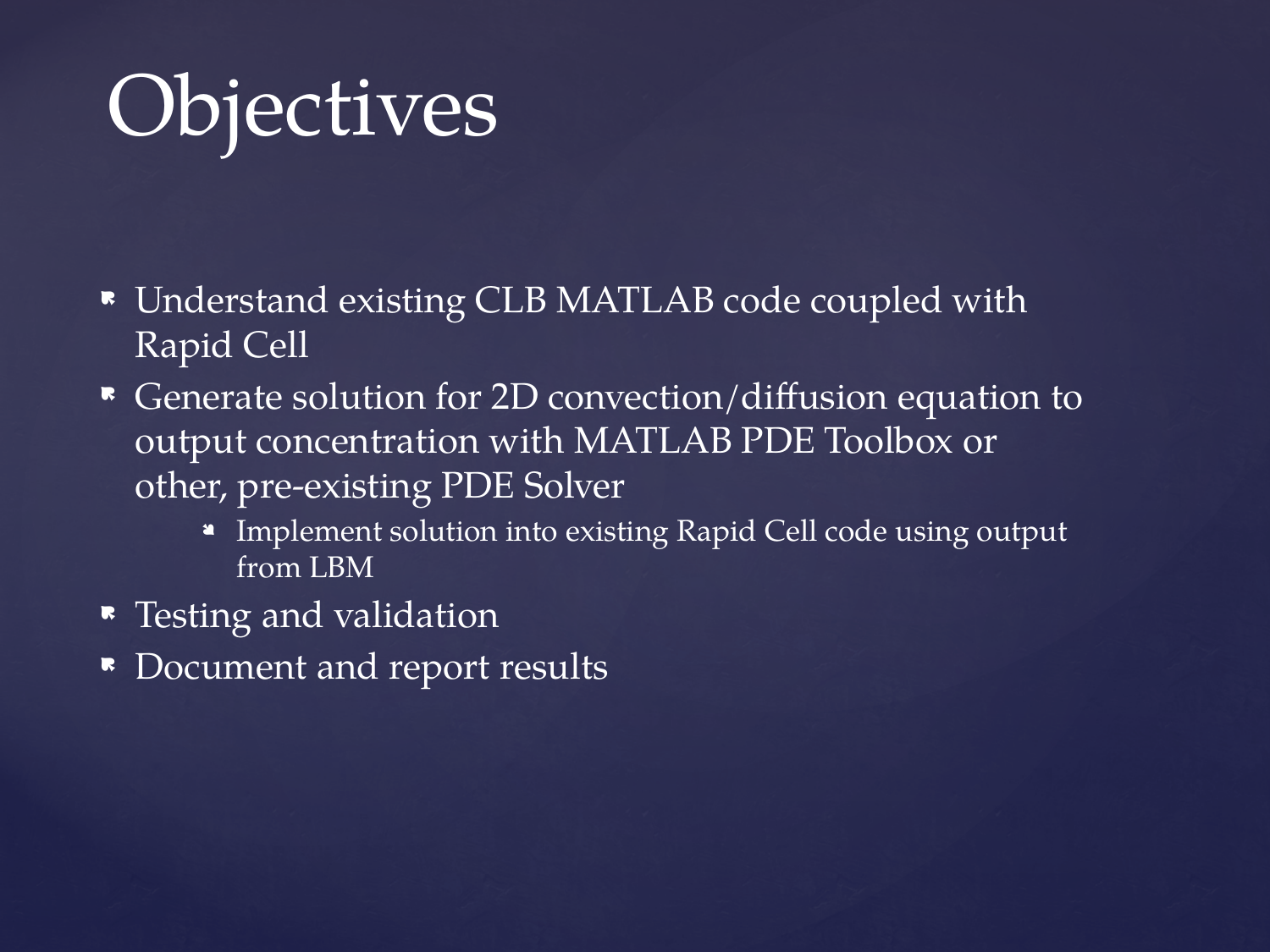

# Objectives
Understand existing CLB MATLAB code coupled with Rapid Cell
Generate solution for 2D convection/diffusion equation to output concentration with MATLAB PDE Toolbox or other, pre-existing PDE Solver
Implement solution into existing Rapid Cell code using output from LBM
Testing and validation
Document and report results